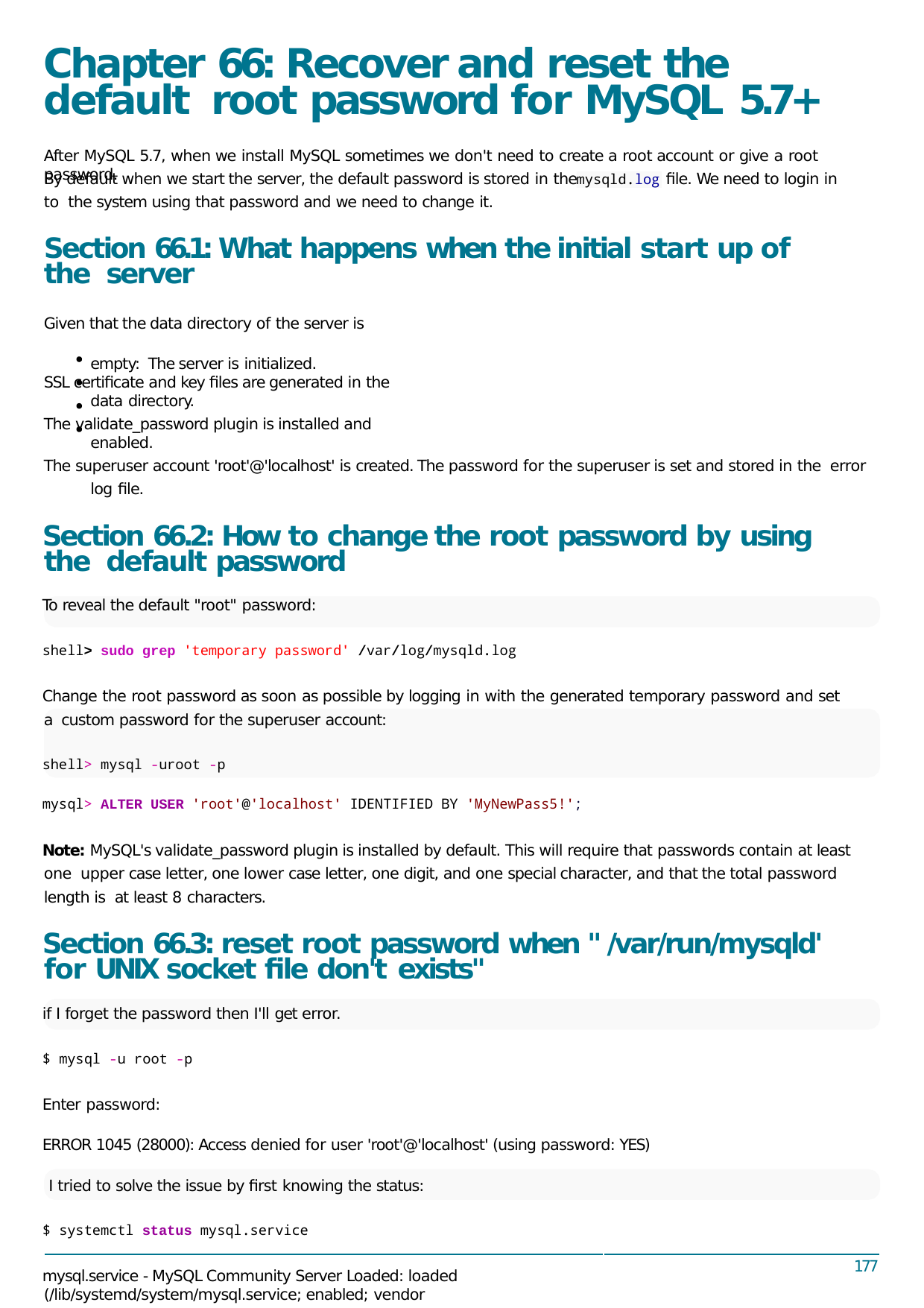

# Chapter 66: Recover and reset the default  root password for MySQL 5.7+
After MySQL 5.7, when we install MySQL sometimes we don't need to create a root account or give a root password.
By default when we start the server, the default password is stored in the	ﬁle. We need to login in to  the system using that password and we need to change it.
mysqld.log
Section 66.1: What happens when the initial start up of the  server
Given that the data directory of the server is empty:  The server is initialized.
SSL certiﬁcate and key ﬁles are generated in the data directory.
The validate_password plugin is installed and enabled.
The superuser account 'root'@'localhost' is created. The password for the superuser is set and stored in the  error log ﬁle.

Section 66.2: How to change the root password by using the  default password
To reveal the default "root" password:

shell> sudo grep 'temporary password' /var/log/mysqld.log

Change the root password as soon as possible by logging in with the generated temporary password and set a  custom password for the superuser account:

shell> mysql -uroot -p

mysql> ALTER USER 'root'@'localhost' IDENTIFIED BY 'MyNewPass5!';

Note: MySQL's validate_password plugin is installed by default. This will require that passwords contain at least one  upper case letter, one lower case letter, one digit, and one special character, and that the total password length is  at least 8 characters.

Section 66.3: reset root password when " /var/run/mysqld'  for UNIX socket ﬁle don't exists"
if I forget the password then I'll get error.

$ mysql -u root -p

Enter password:
ERROR 1045 (28000): Access denied for user 'root'@'localhost' (using password: YES)  I tried to solve the issue by ﬁrst knowing the status:

$ systemctl status mysql.service

mysql.service - MySQL Community Server Loaded: loaded (/lib/systemd/system/mysql.service; enabled; vendor

177